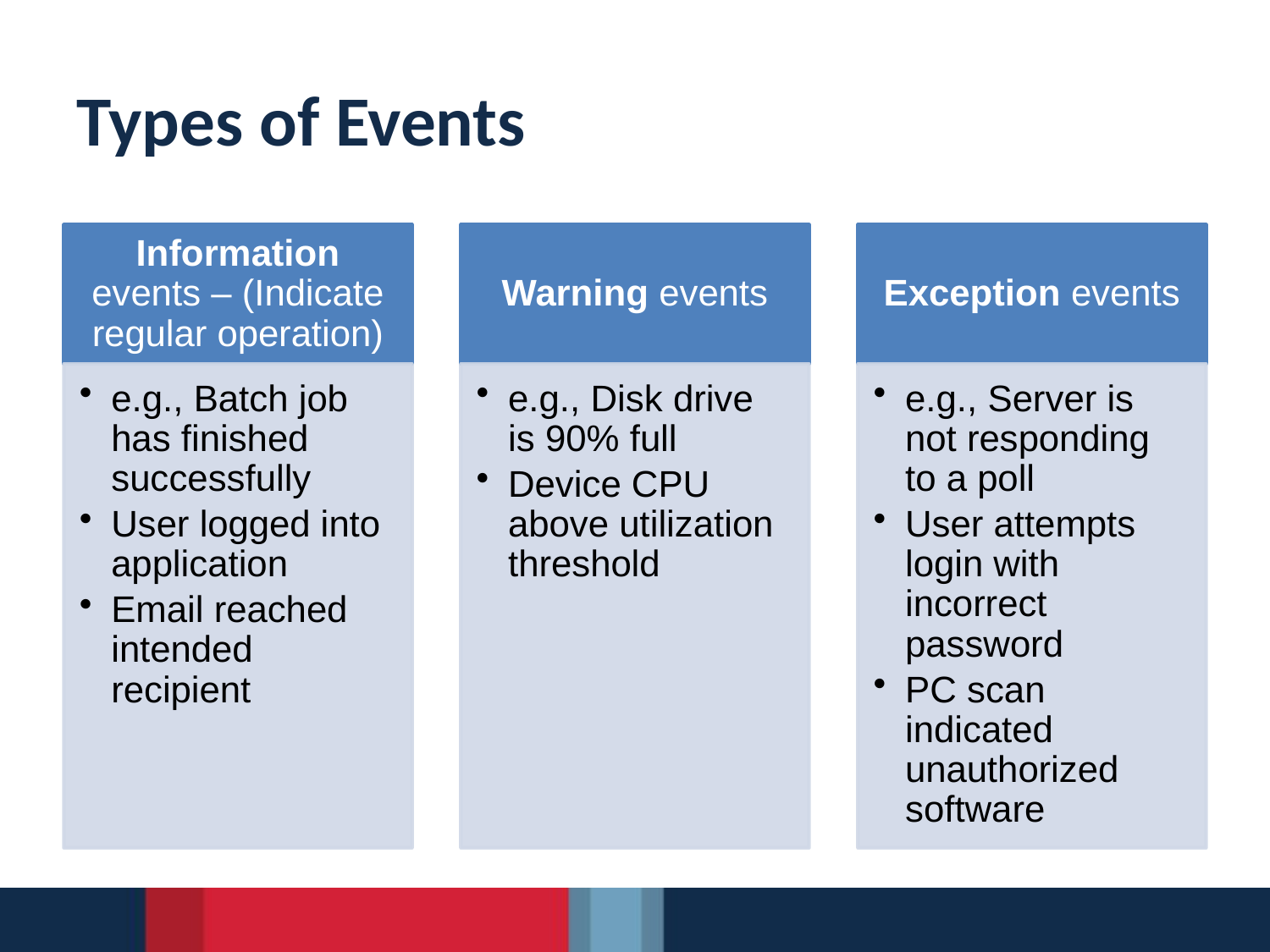

# Types of Events
Information events – (Indicate regular operation)
e.g., Batch job has finished successfully
User logged into application
Email reached intended recipient
Warning events
e.g., Disk drive is 90% full
Device CPU above utilization threshold
Exception events
e.g., Server is not responding to a poll
User attempts login with incorrect password
PC scan indicated unauthorized software